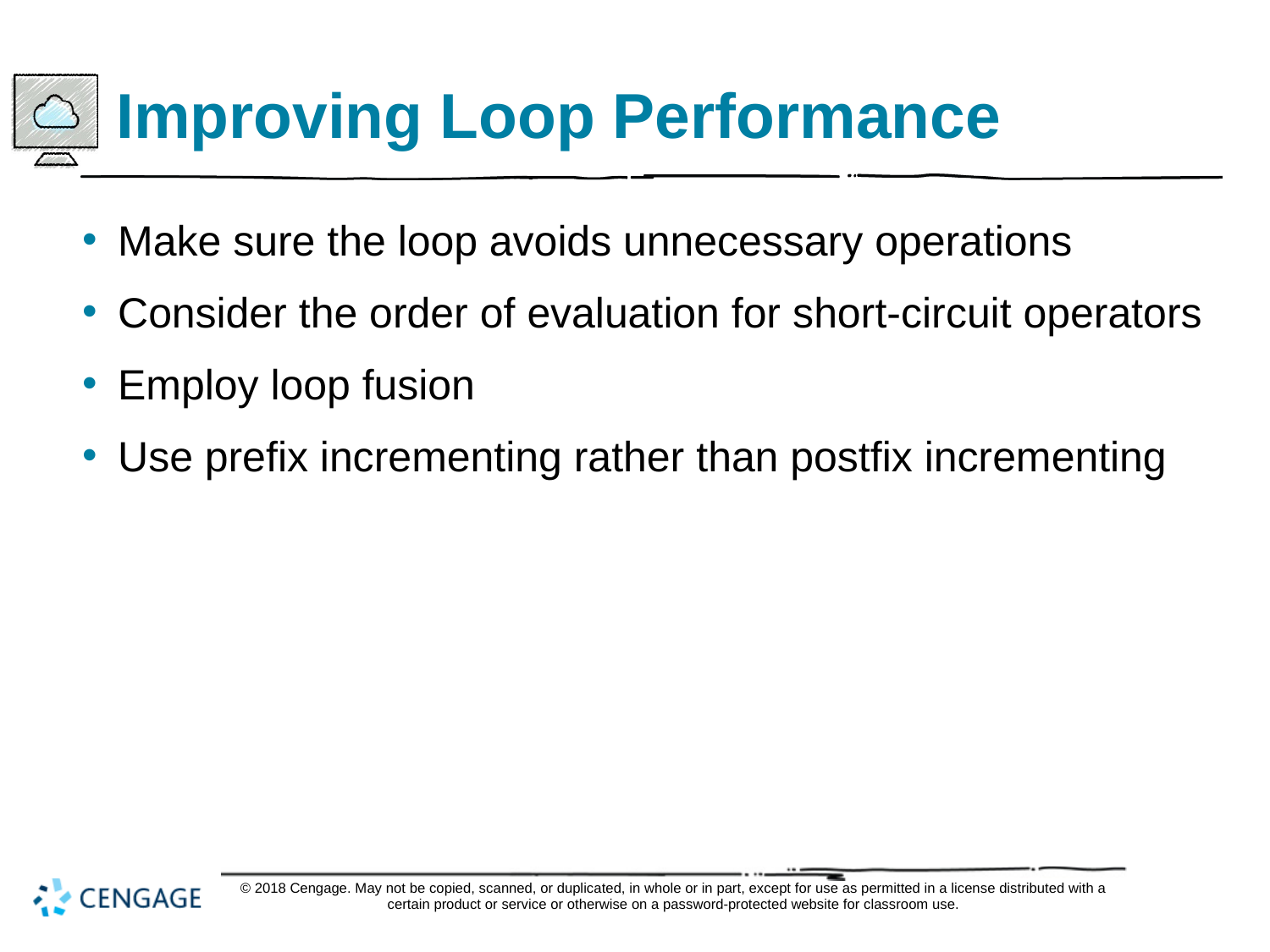

# Improving Loop Performance
Make sure the loop avoids unnecessary operations
Consider the order of evaluation for short-circuit operators
Employ loop fusion
Use prefix incrementing rather than postfix incrementing
© 2018 Cengage. May not be copied, scanned, or duplicated, in whole or in part, except for use as permitted in a license distributed with a certain product or service or otherwise on a password-protected website for classroom use.